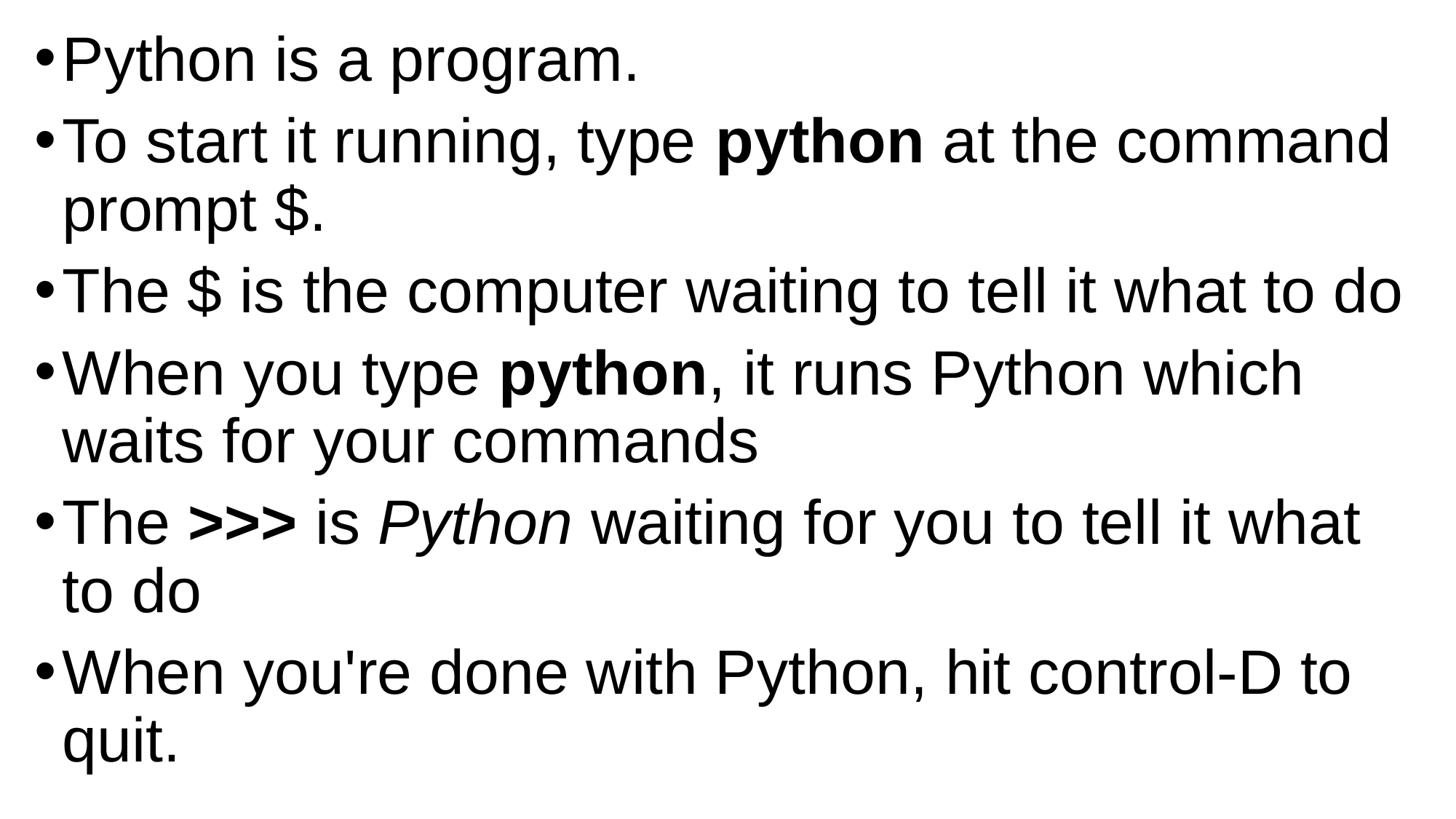

Python is a program.
To start it running, type python at the command prompt $.
The $ is the computer waiting to tell it what to do
When you type python, it runs Python which waits for your commands
The >>> is Python waiting for you to tell it what to do
When you're done with Python, hit control-D to quit.